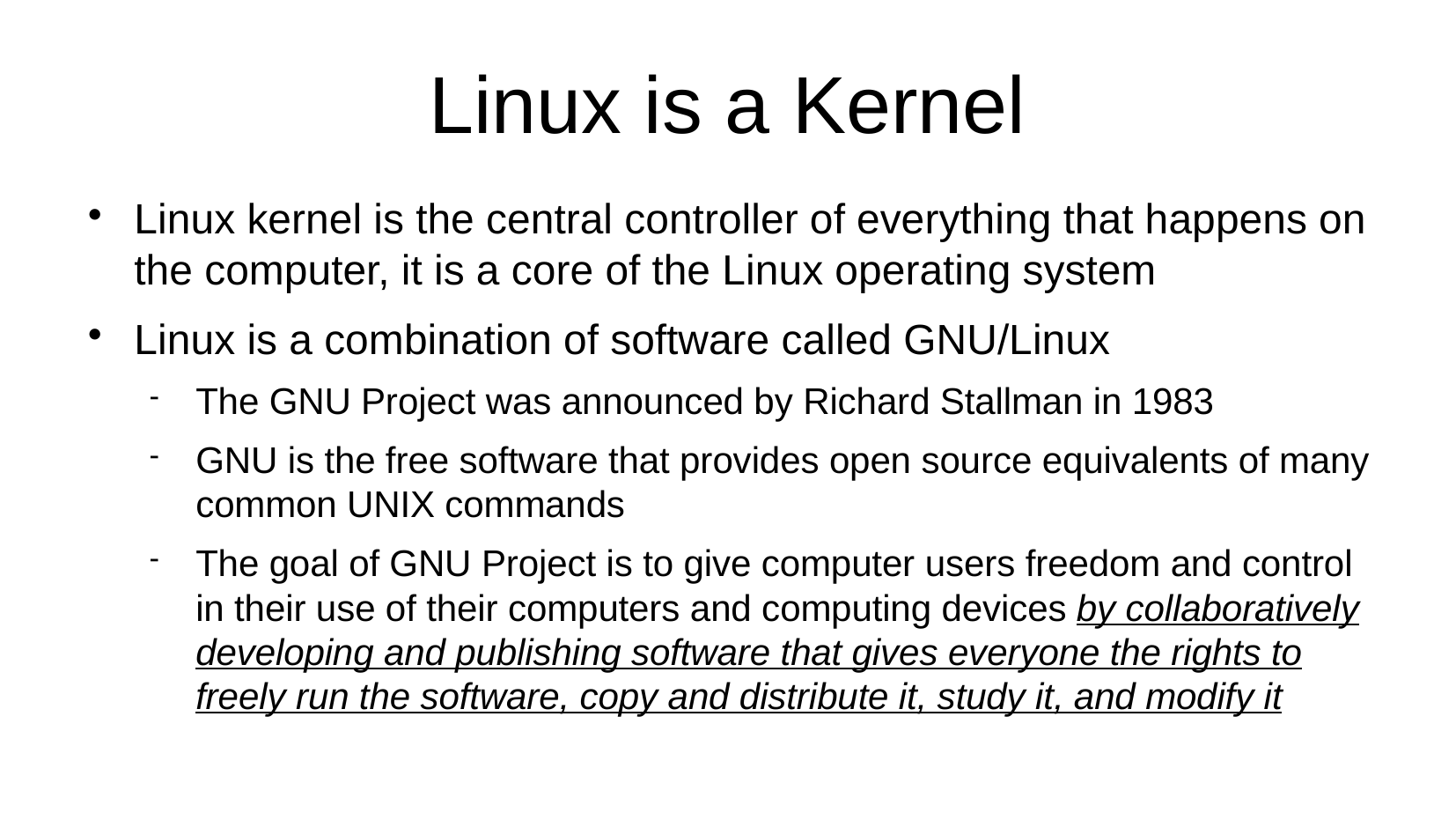

# Linux is a Kernel
Linux kernel is the central controller of everything that happens on the computer, it is a core of the Linux operating system
Linux is a combination of software called GNU/Linux
The GNU Project was announced by Richard Stallman in 1983
GNU is the free software that provides open source equivalents of many common UNIX commands
The goal of GNU Project is to give computer users freedom and control in their use of their computers and computing devices by collaboratively developing and publishing software that gives everyone the rights to freely run the software, copy and distribute it, study it, and modify it